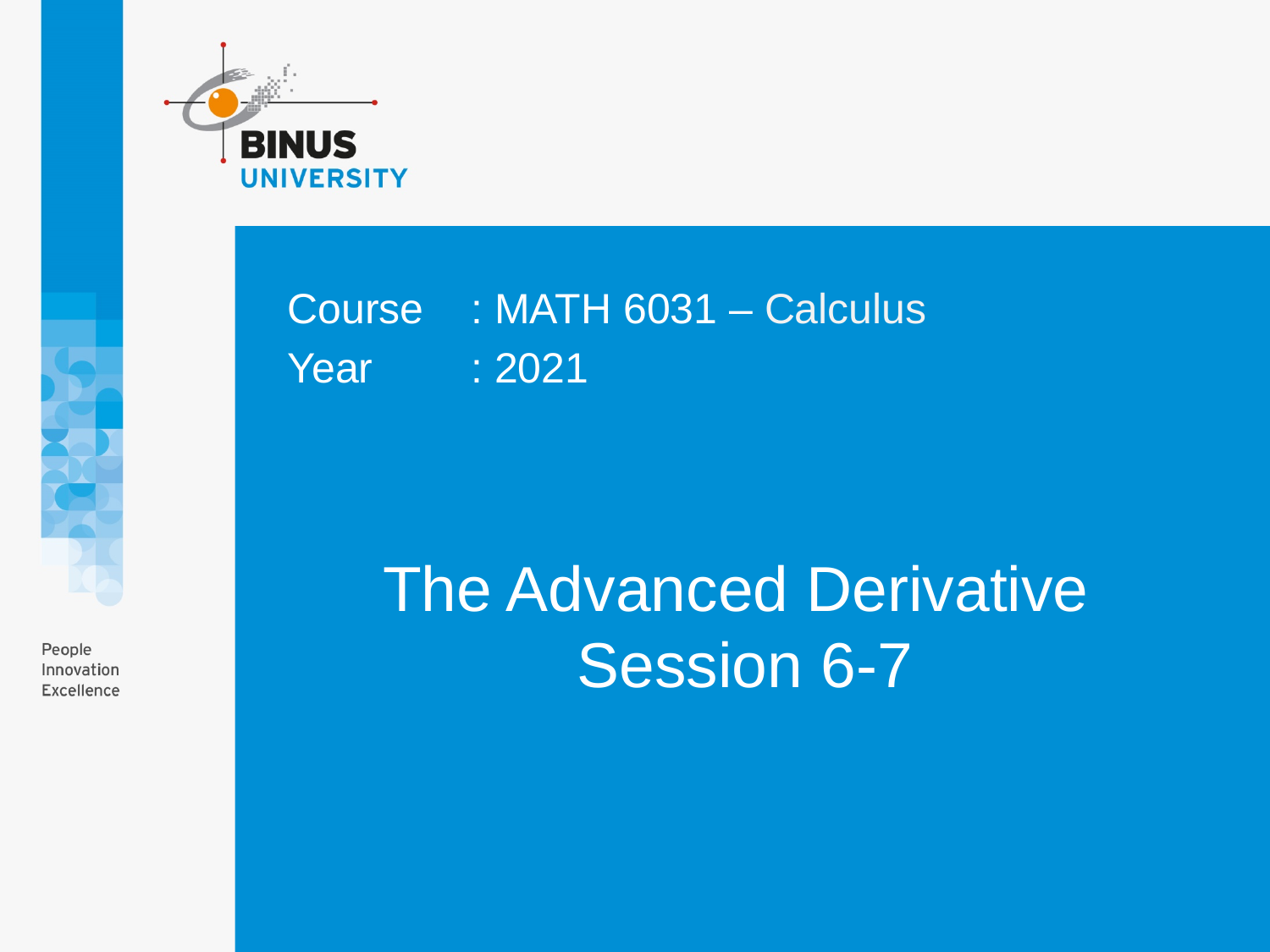

Course	: MATH 6031 – Calculus
Year	: 2021
# The Advanced Derivative Session 6-7